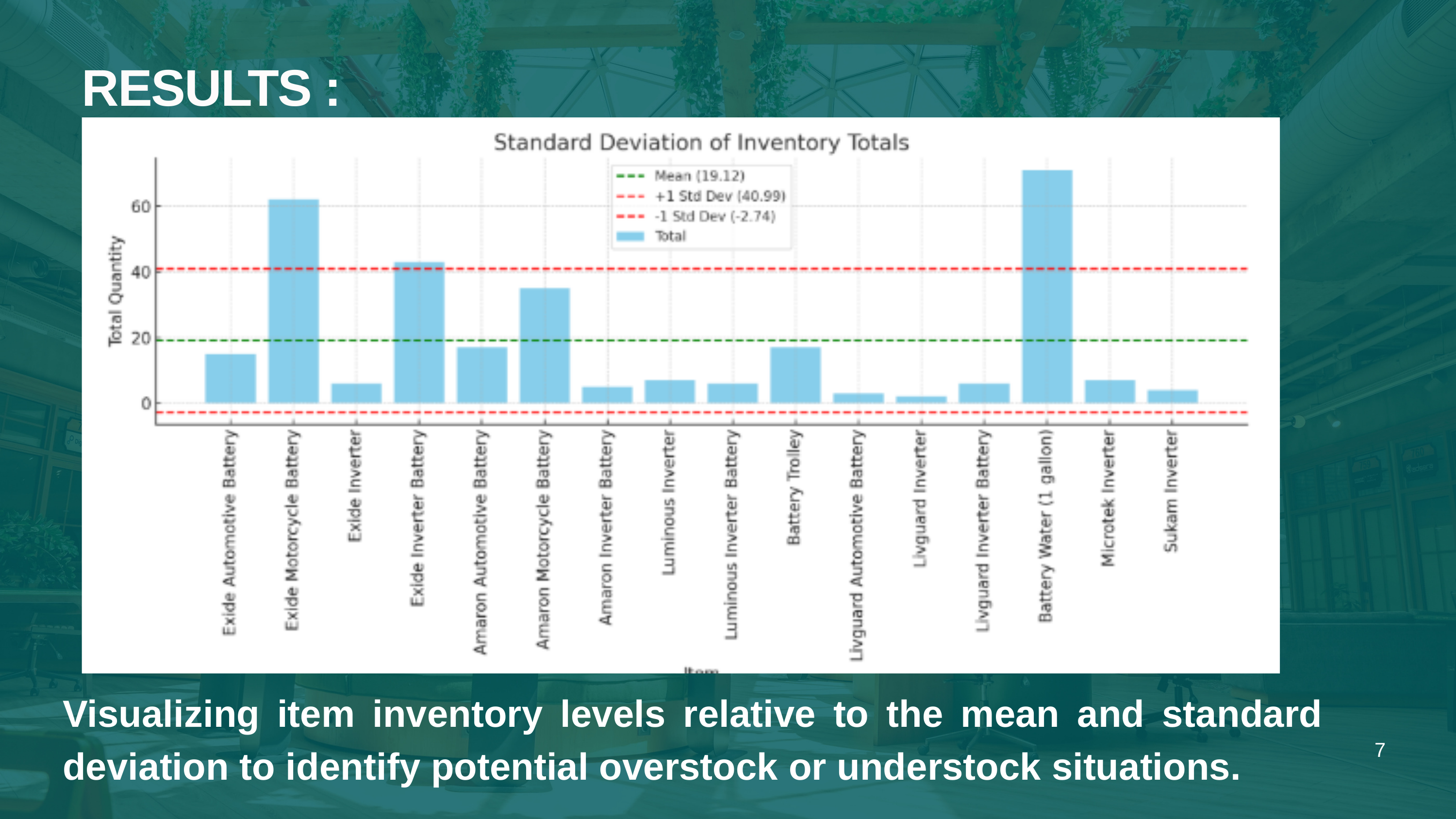

RESULTS :

Visualizing item inventory levels relative to the mean and standard deviation to identify potential overstock or understock situations.
7